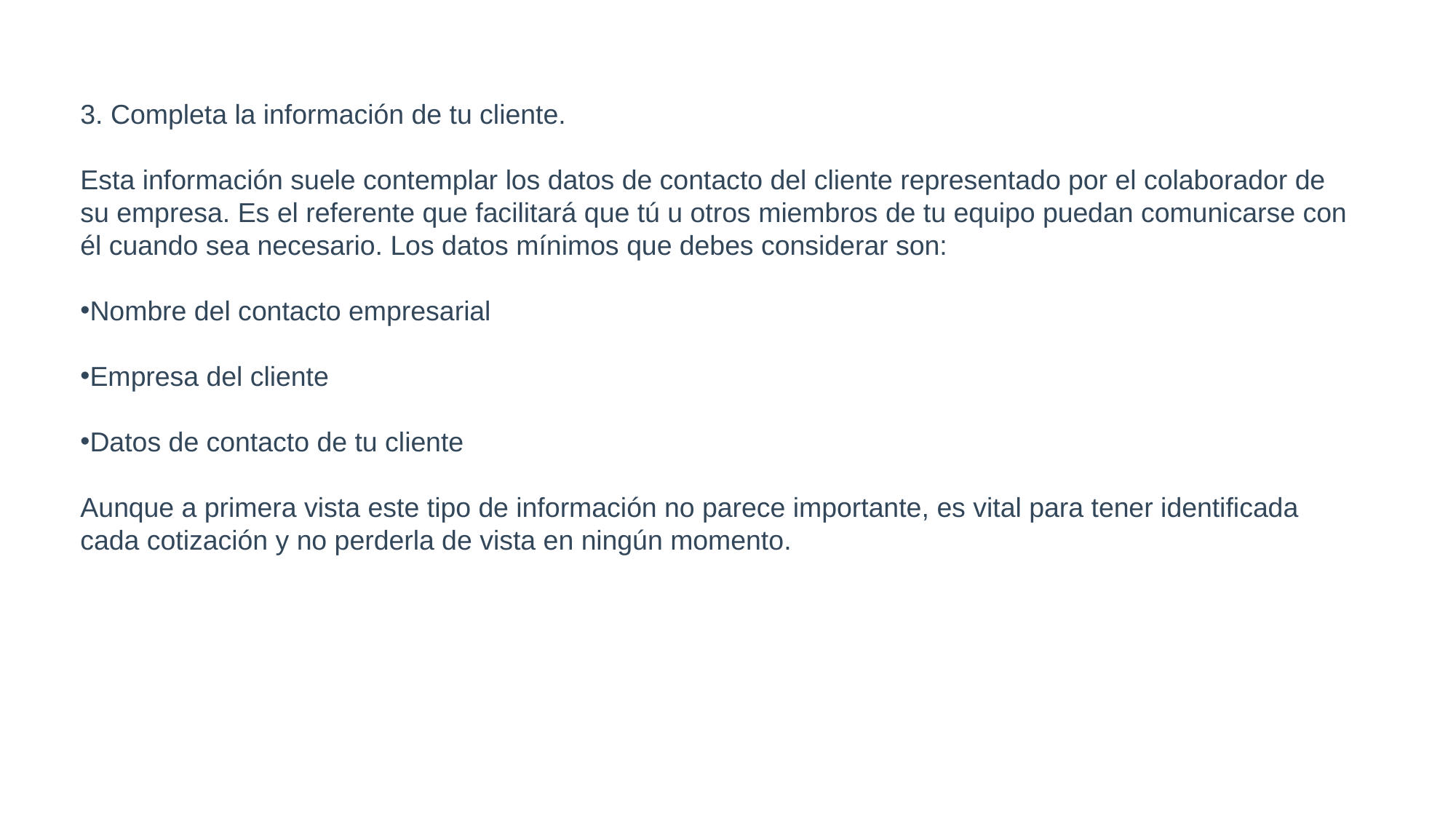

3. Completa la información de tu cliente.

Esta información suele contemplar los datos de contacto del cliente representado por el colaborador de su empresa. Es el referente que facilitará que tú u otros miembros de tu equipo puedan comunicarse con él cuando sea necesario. Los datos mínimos que debes considerar son:

Nombre del contacto empresarial

Empresa del cliente

Datos de contacto de tu cliente

Aunque a primera vista este tipo de información no parece importante, es vital para tener identificada cada cotización y no perderla de vista en ningún momento.